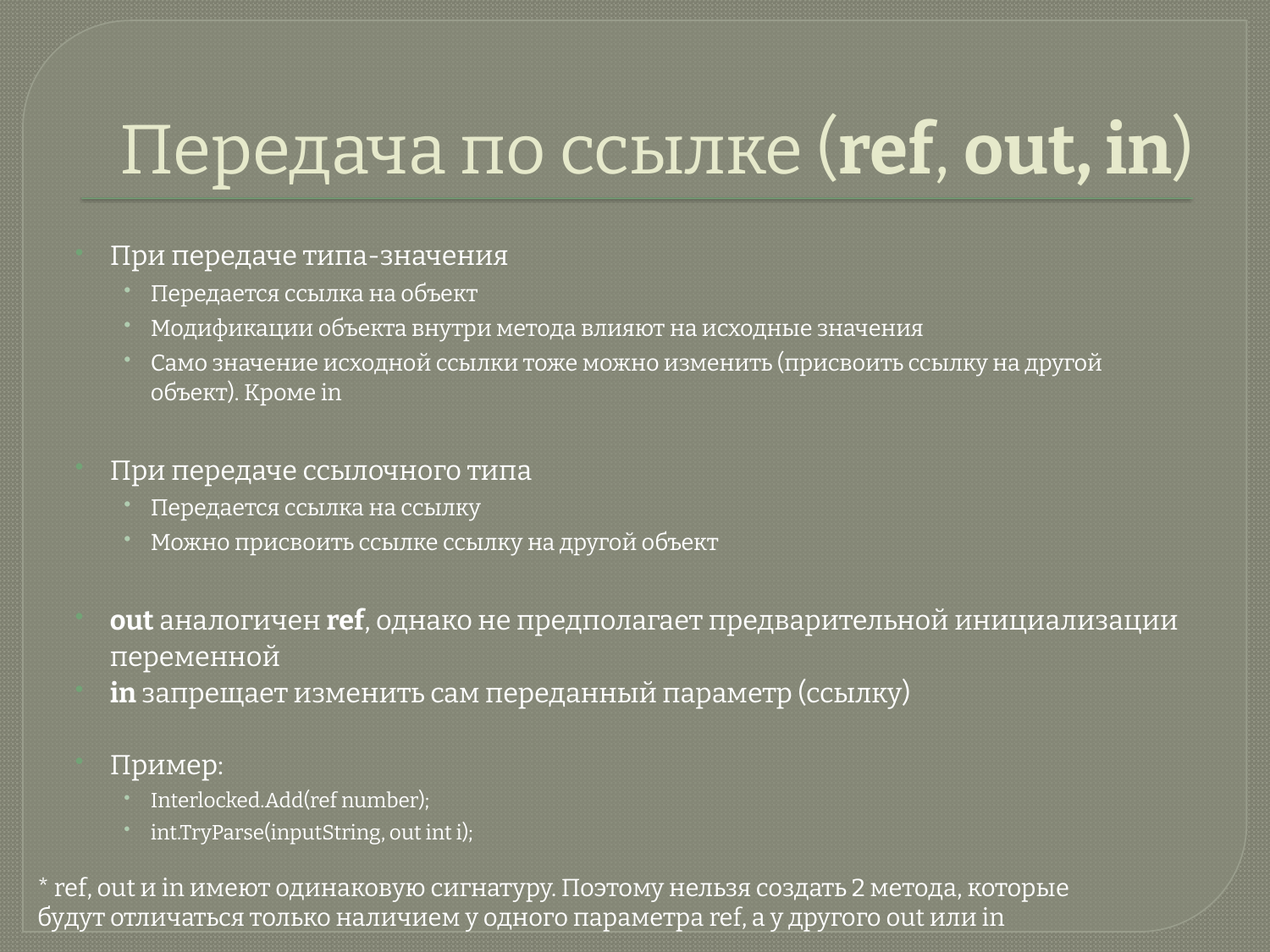

# Передача по ссылке (ref, out, in)
При передаче типа-значения
Передается ссылка на объект
Модификации объекта внутри метода влияют на исходные значения
Само значение исходной ссылки тоже можно изменить (присвоить ссылку на другой объект). Кроме in

При передаче ссылочного типа
Передается ссылка на ссылку
Можно присвоить ссылке ссылку на другой объект

out аналогичен ref, однако не предполагает предварительной инициализации переменной
in запрещает изменить сам переданный параметр (ссылку)

Пример:
Interlocked.Add(ref number);
int.TryParse(inputString, out int i);

* ref, out и in имеют одинаковую сигнатуру. Поэтому нельзя создать 2 метода, которые будут отличаться только наличием у одного параметра ref, а у другого out или in